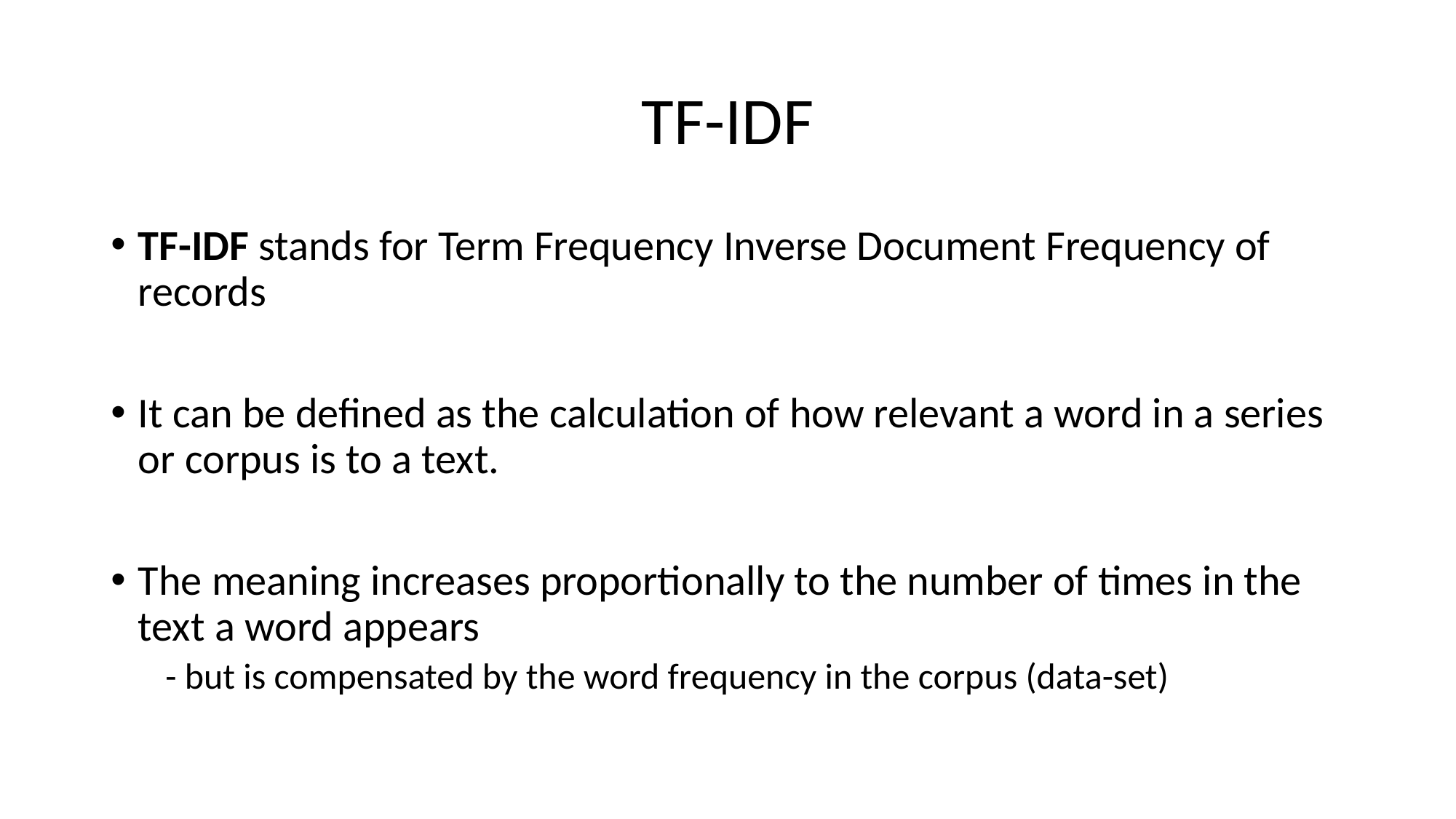

# TF-IDF
TF-IDF stands for Term Frequency Inverse Document Frequency of records

It can be defined as the calculation of how relevant a word in a series or corpus is to a text.

The meaning increases proportionally to the number of times in the text a word appears
- but is compensated by the word frequency in the corpus (data-set)